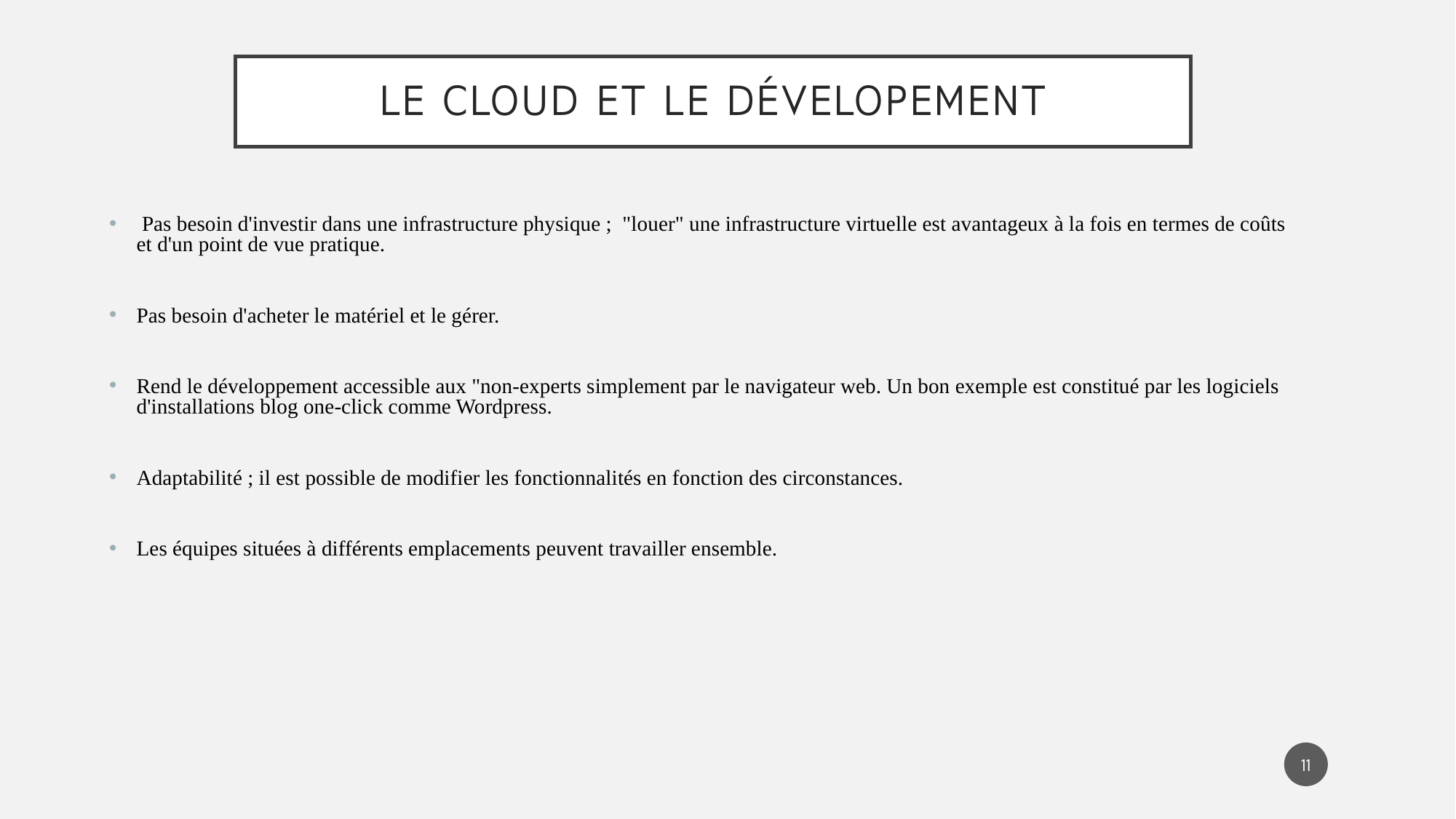

Le cloud et le dévelopement
 Pas besoin d'investir dans une infrastructure physique ;  "louer" une infrastructure virtuelle est avantageux à la fois en termes de coûts et d'un point de vue pratique.

Pas besoin d'acheter le matériel et le gérer.

Rend le développement accessible aux "non-experts simplement par le navigateur web. Un bon exemple est constitué par les logiciels d'installations blog one-click comme Wordpress.

Adaptabilité ; il est possible de modifier les fonctionnalités en fonction des circonstances.

Les équipes situées à différents emplacements peuvent travailler ensemble.
11